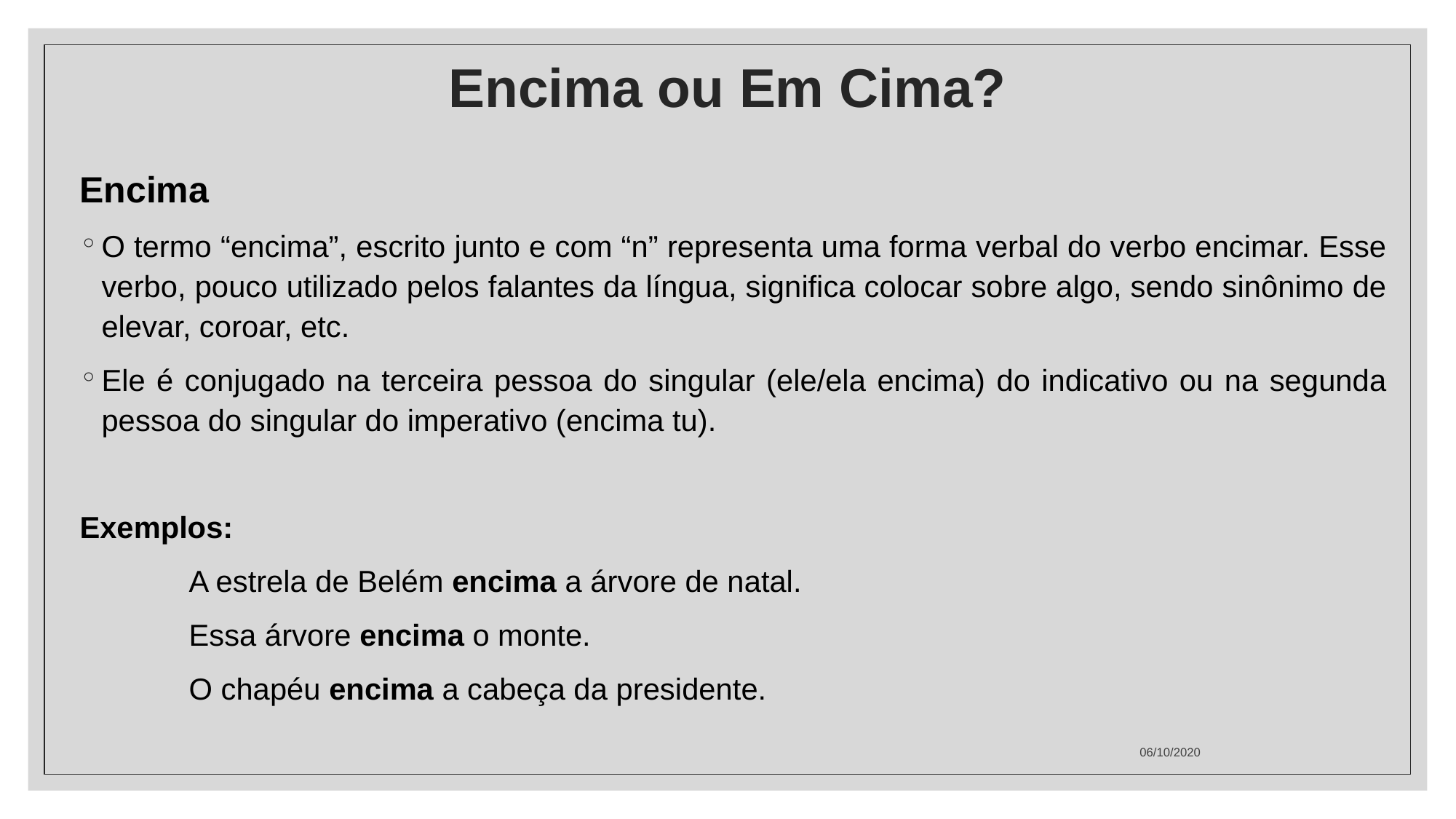

# Encima ou Em Cima?
Encima
O termo “encima”, escrito junto e com “n” representa uma forma verbal do verbo encimar. Esse verbo, pouco utilizado pelos falantes da língua, significa colocar sobre algo, sendo sinônimo de elevar, coroar, etc.
Ele é conjugado na terceira pessoa do singular (ele/ela encima) do indicativo ou na segunda pessoa do singular do imperativo (encima tu).

Exemplos:
	A estrela de Belém encima a árvore de natal.
	Essa árvore encima o monte.
	O chapéu encima a cabeça da presidente.

06/10/2020